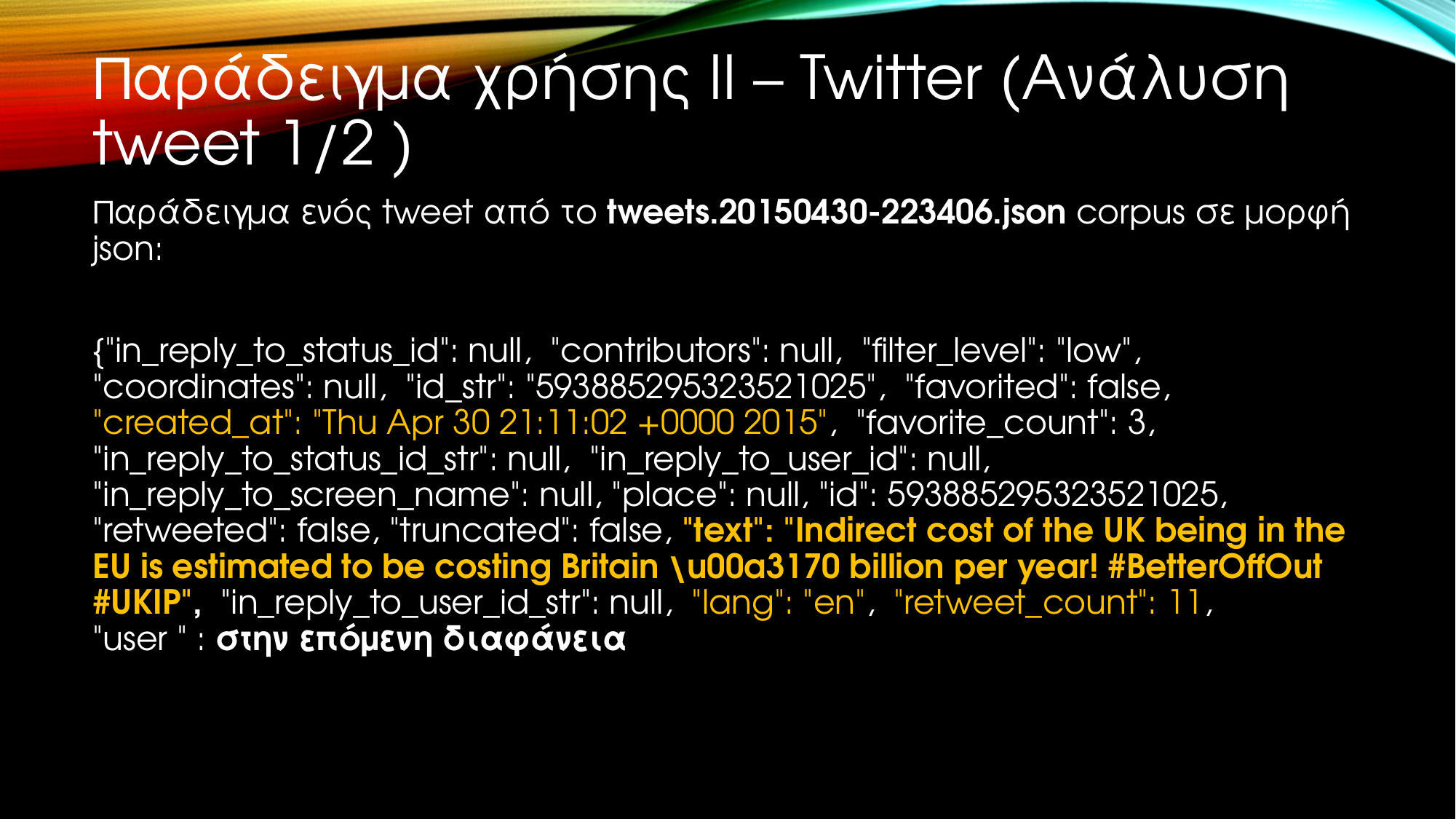

# Παράδειγμα χρήσης ΙΙ – Twitter (Ανάλυση tweet 1/2 )
Παράδειγμα ενός tweet από το tweets.20150430-223406.json corpus σε μορφή json:

{"in_reply_to_status_id": null,  "contributors": null,  "filter_level": "low",  "coordinates": null,  "id_str": "593885295323521025",  "favorited": false,  "created_at": "Thu Apr 30 21:11:02 +0000 2015",  "favorite_count": 3,  "in_reply_to_status_id_str": null,  "in_reply_to_user_id": null, "in_reply_to_screen_name": null, "place": null, "id": 593885295323521025, "retweeted": false, "truncated": false, "text": "Indirect cost of the UK being in the EU is estimated to be costing Britain \u00a3170 billion per year! #BetterOffOut #UKIP",  "in_reply_to_user_id_str": null,  "lang": "en",  "retweet_count": 11,
"user " : στην επόμενη διαφάνεια